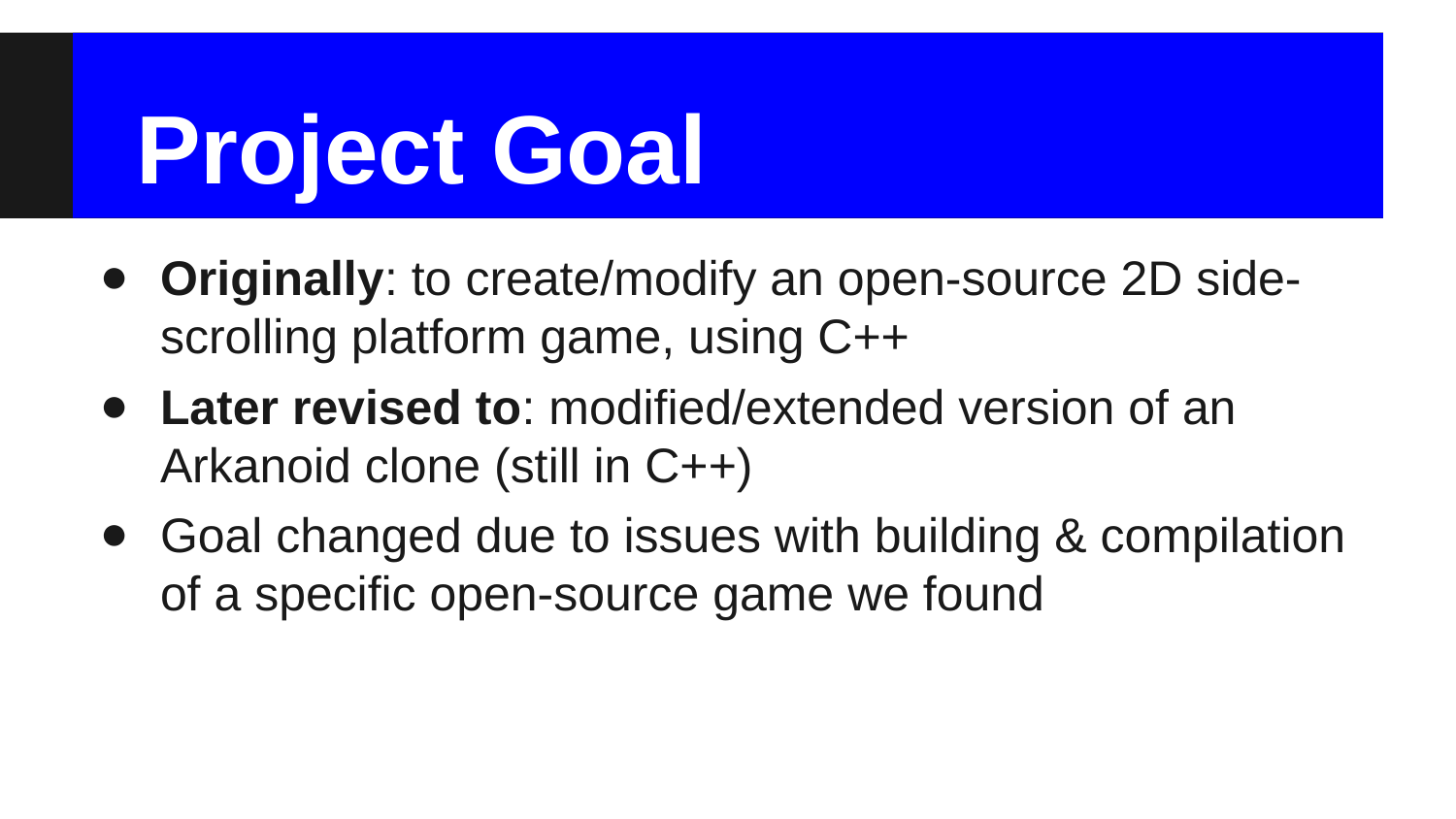

# Project Goal
Originally: to create/modify an open-source 2D side-scrolling platform game, using C++
Later revised to: modified/extended version of an Arkanoid clone (still in C++)
Goal changed due to issues with building & compilation of a specific open-source game we found